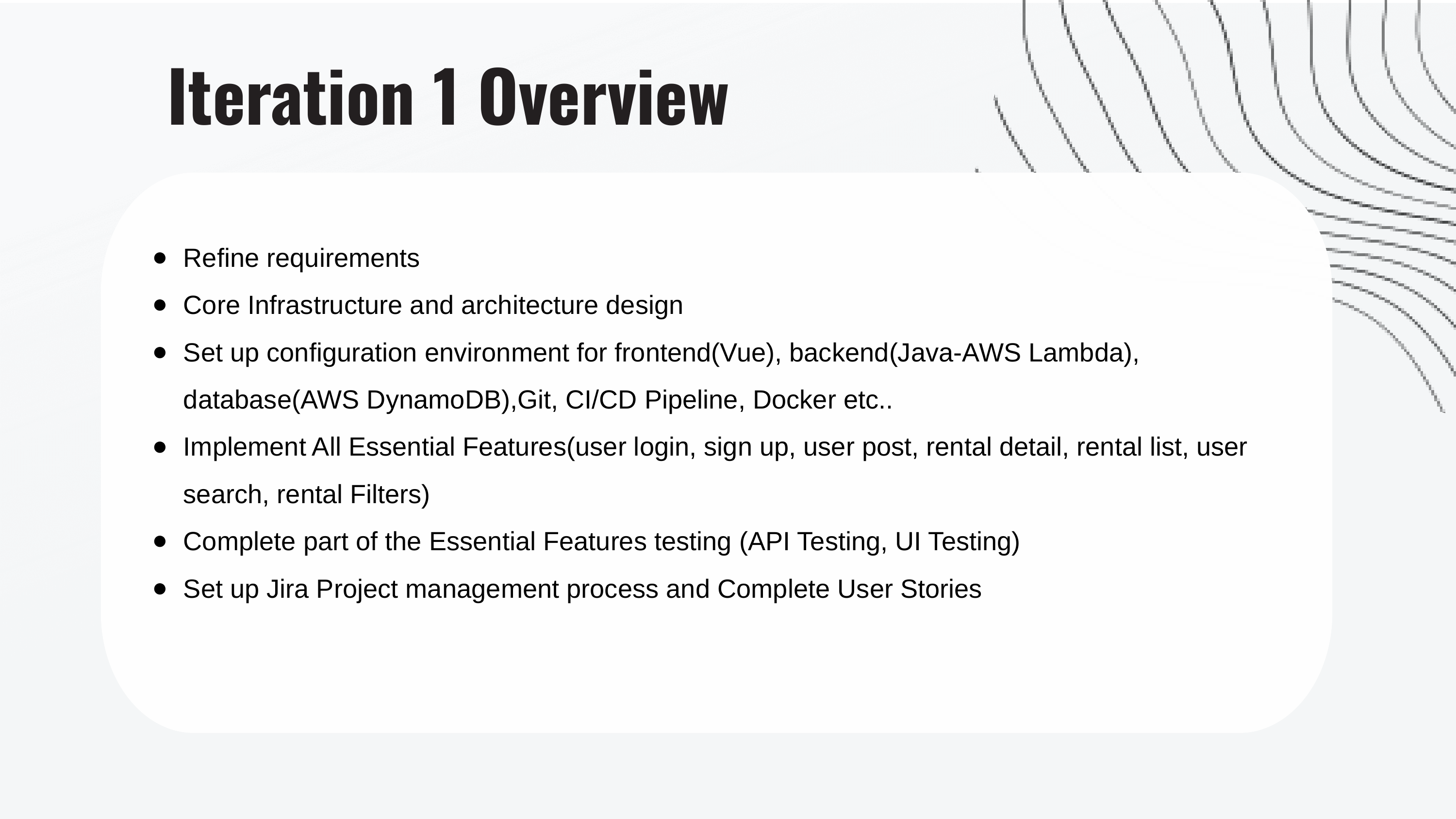

Iteration 1 Overview

Refine requirements
Core Infrastructure and architecture design
Set up configuration environment for frontend(Vue), backend(Java-AWS Lambda), database(AWS DynamoDB),Git, CI/CD Pipeline, Docker etc..
Implement All Essential Features(user login, sign up, user post, rental detail, rental list, user search, rental Filters)
Complete part of the Essential Features testing (API Testing, UI Testing)
Set up Jira Project management process and Complete User Stories